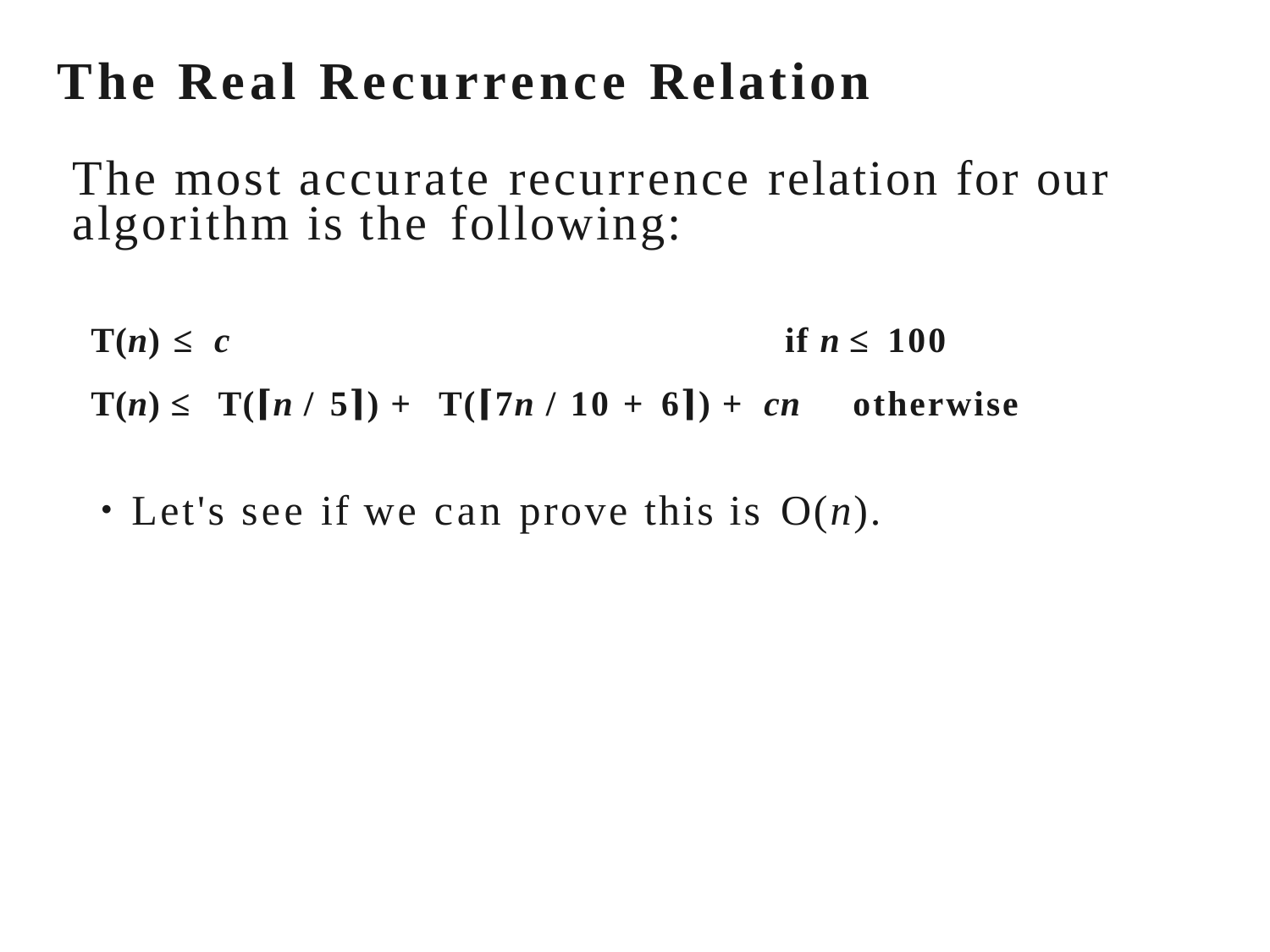

# The Real Recurrence Relation
The most accurate recurrence relation for our algorithm is the following:
T(n) ≤ c	if	n ≤ 100
T(n) ≤ T(⌈n /   5⌉) + T(⌈7n /    10 + 6⌉) + cn	otherwise
Let's see if we can prove this is O(n).